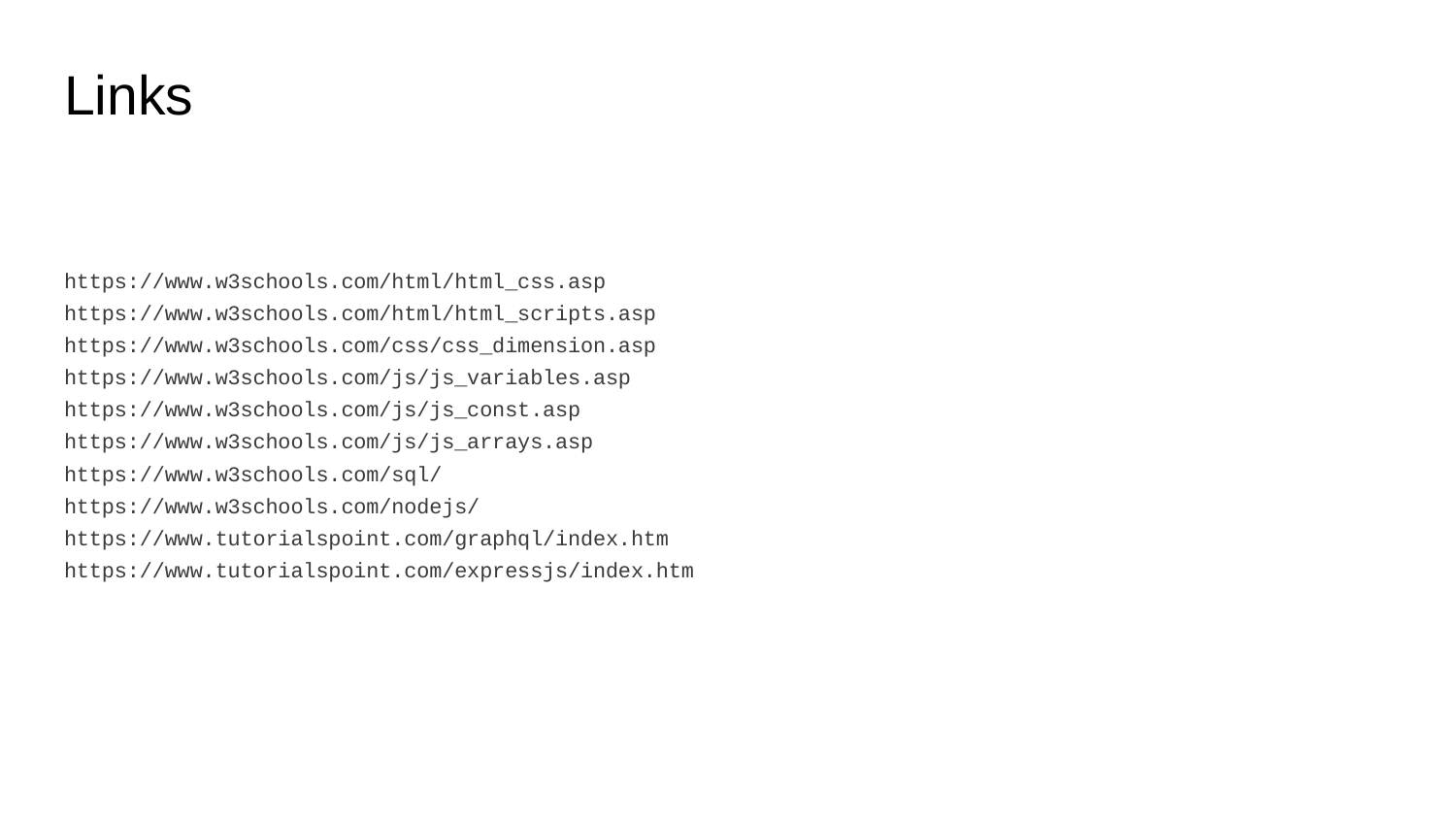

# Links

https://www.w3schools.com/html/html_css.asp
https://www.w3schools.com/html/html_scripts.asp
https://www.w3schools.com/css/css_dimension.asp
https://www.w3schools.com/js/js_variables.asp
https://www.w3schools.com/js/js_const.asp
https://www.w3schools.com/js/js_arrays.asp
https://www.w3schools.com/sql/
https://www.w3schools.com/nodejs/
https://www.tutorialspoint.com/graphql/index.htm
https://www.tutorialspoint.com/expressjs/index.htm